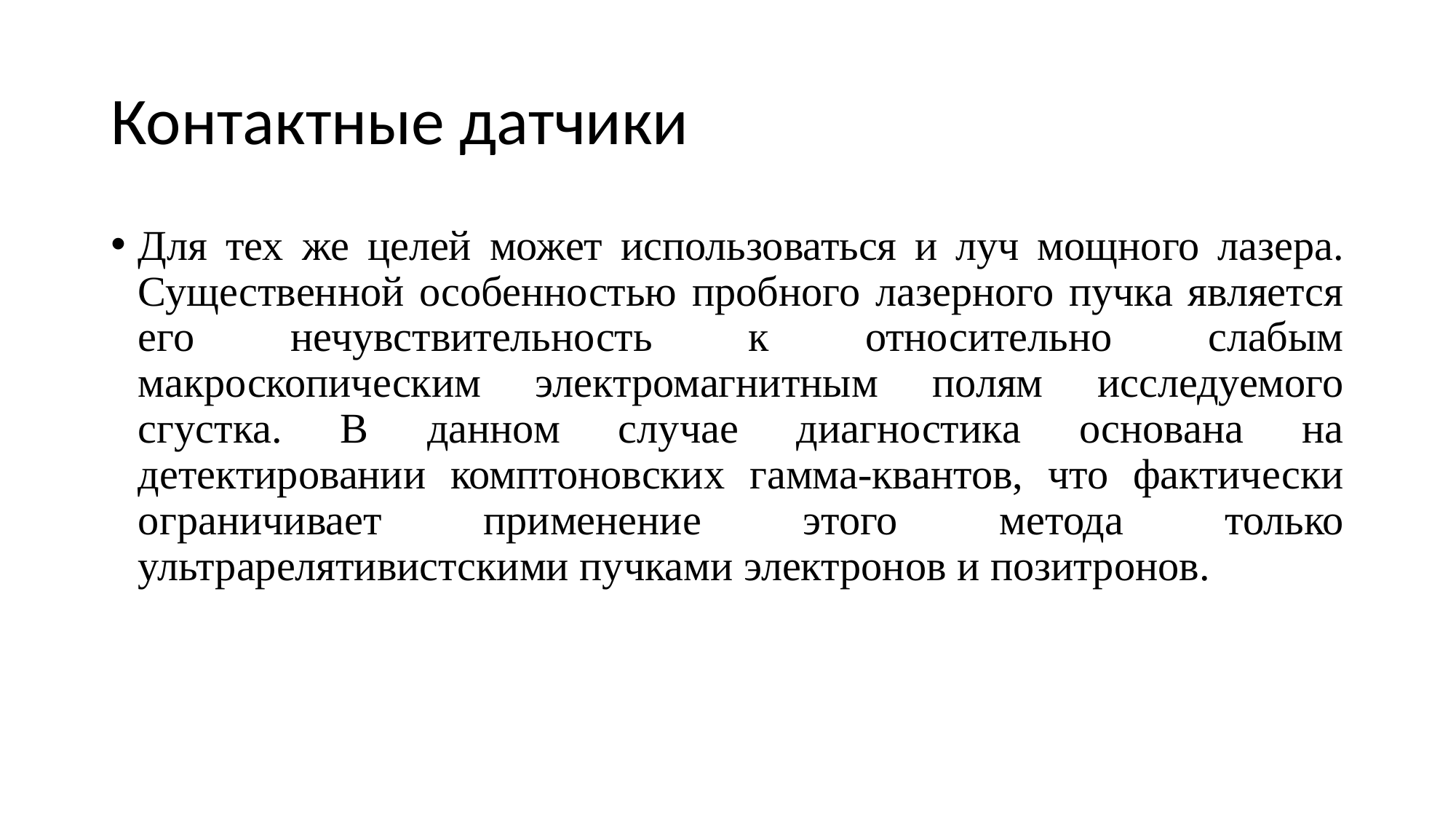

# Контактные датчики
Для тех же целей может использоваться и луч мощного лазера. Существенной особенностью пробного лазерного пучка является его нечувствительность к относительно слабым макроскопическим электромагнитным полям исследуемого сгустка. В данном случае диагностика основана на детектировании комптоновских гамма-квантов, что фактически ограничивает применение этого метода только ультрарелятивистскими пучками электронов и позитронов.